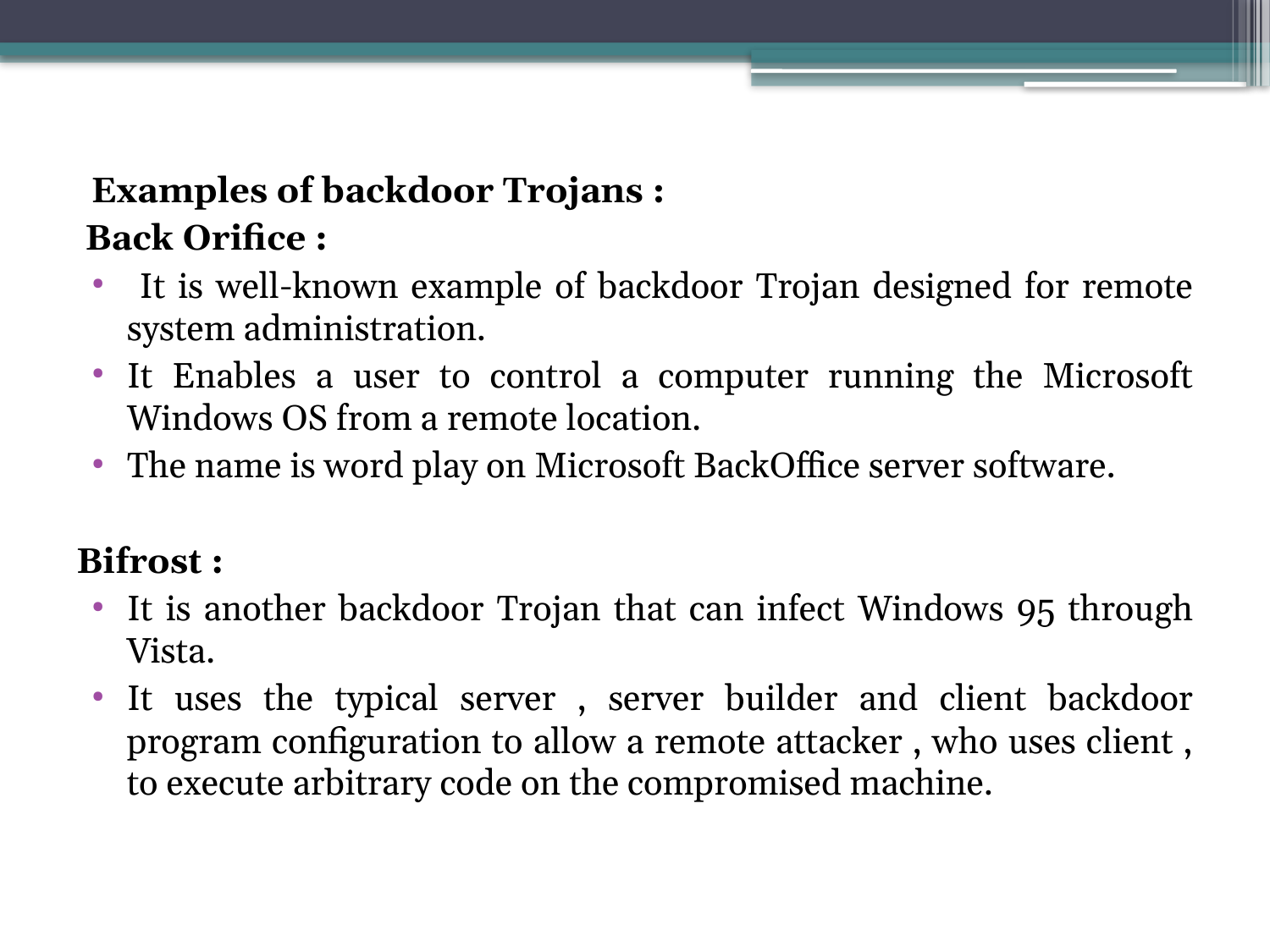

Examples of backdoor Trojans :
 Back Orifice :
 It is well-known example of backdoor Trojan designed for remote system administration.
It Enables a user to control a computer running the Microsoft Windows OS from a remote location.
The name is word play on Microsoft BackOffice server software.

Bifrost :
It is another backdoor Trojan that can infect Windows 95 through Vista.
It uses the typical server , server builder and client backdoor program configuration to allow a remote attacker , who uses client , to execute arbitrary code on the compromised machine.